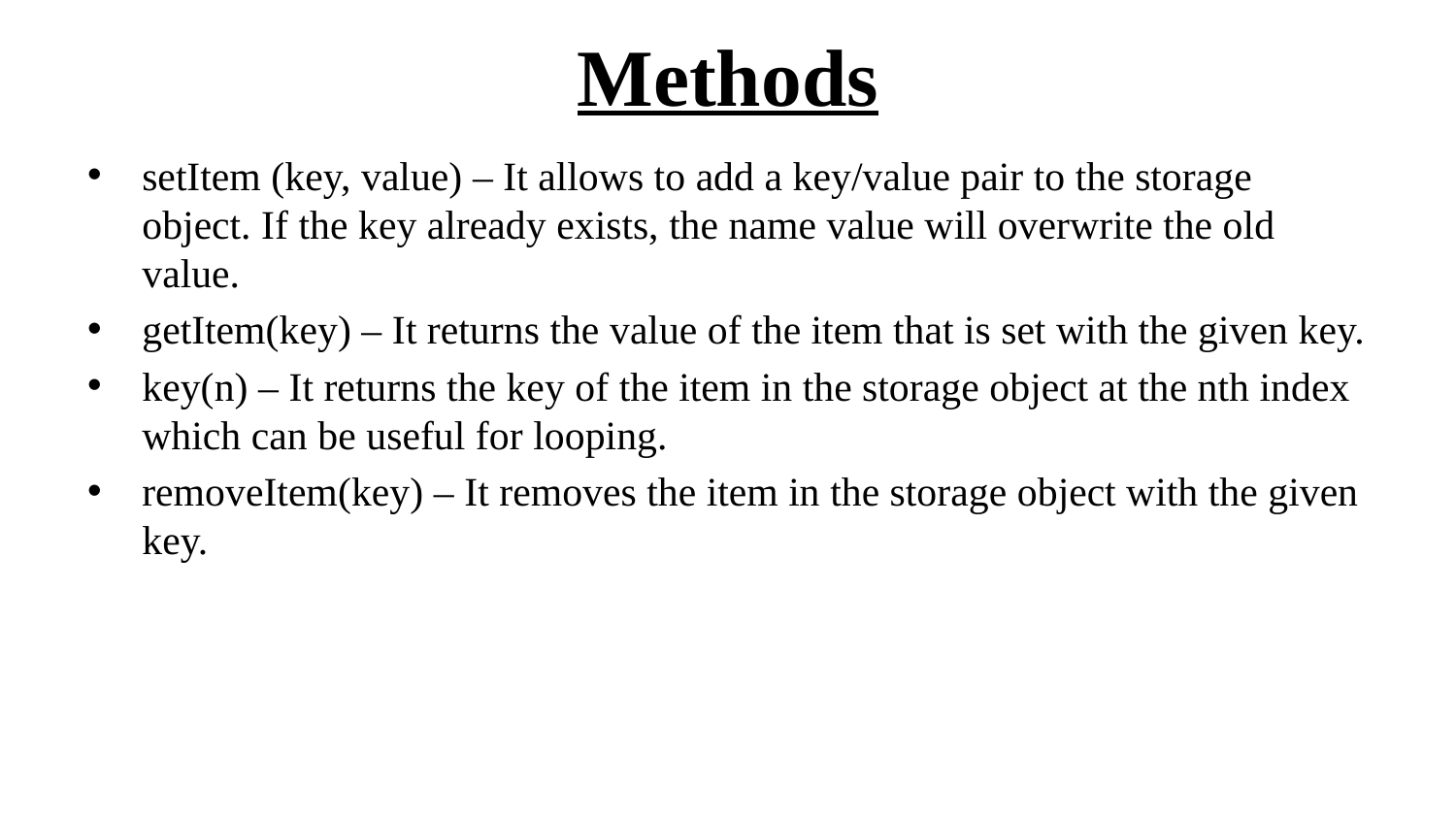

# Methods
setItem (key, value) – It allows to add a key/value pair to the storage object. If the key already exists, the name value will overwrite the old value.
getItem(key) – It returns the value of the item that is set with the given key.
key(n) – It returns the key of the item in the storage object at the nth index which can be useful for looping.
removeItem(key) – It removes the item in the storage object with the given key.